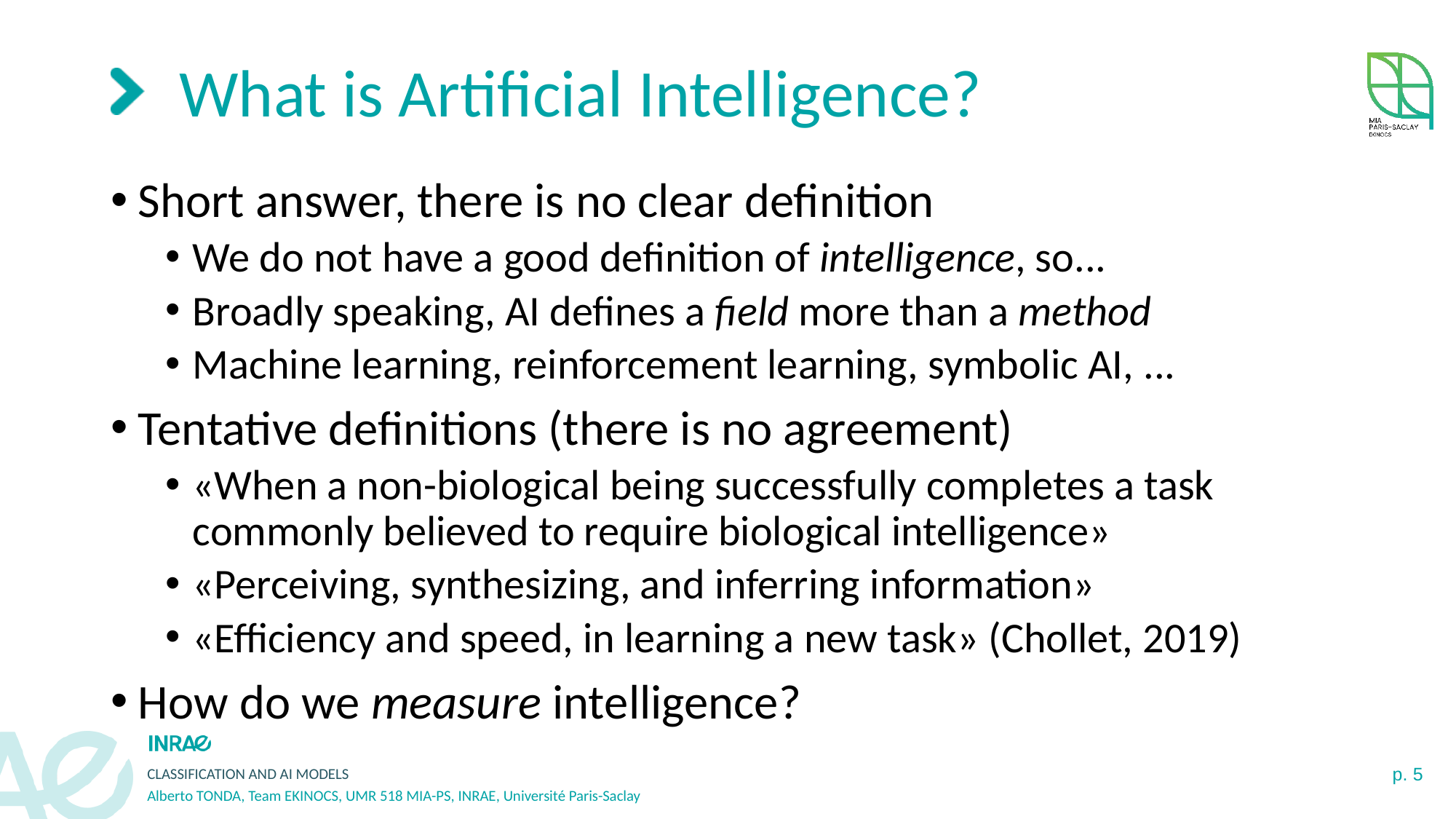

# What is Artificial Intelligence?
Short answer, there is no clear definition
We do not have a good definition of intelligence, so...
Broadly speaking, AI defines a field more than a method
Machine learning, reinforcement learning, symbolic AI, ...
Tentative definitions (there is no agreement)
«When a non-biological being successfully completes a task commonly believed to require biological intelligence»
«Perceiving, synthesizing, and inferring information»
«Efficiency and speed, in learning a new task» (Chollet, 2019)
How do we measure intelligence?